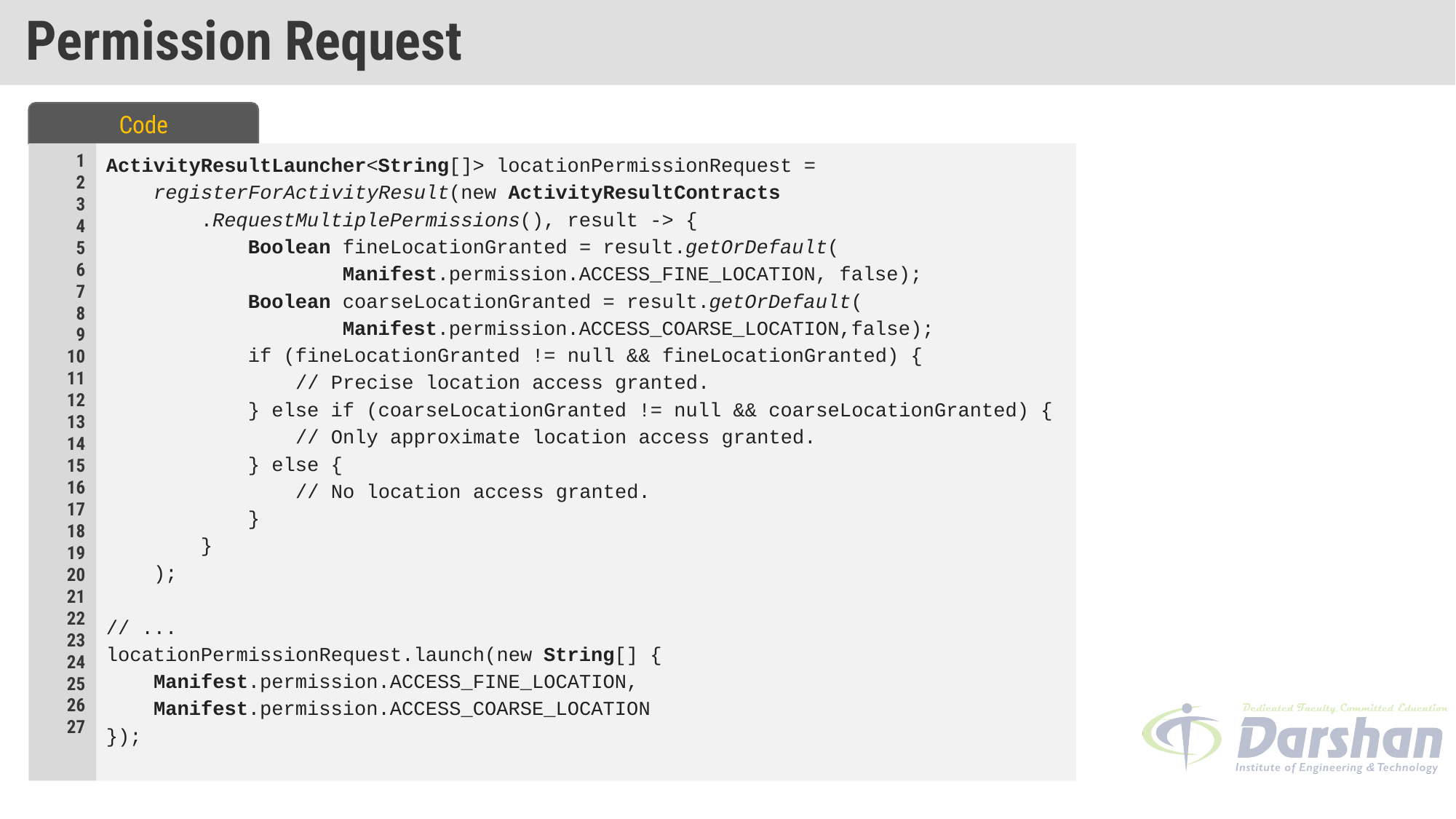

# Permission Request
Code
1
2
3
4
5
6
7
8
9
10
11
12
13
14
15
16
17
18
19
20
21
22
23
24
25
26
27
ActivityResultLauncher<String[]> locationPermissionRequest =
    registerForActivityResult(new ActivityResultContracts
        .RequestMultiplePermissions(), result -> {
            Boolean fineLocationGranted = result.getOrDefault(
                    Manifest.permission.ACCESS_FINE_LOCATION, false);
            Boolean coarseLocationGranted = result.getOrDefault(
                    Manifest.permission.ACCESS_COARSE_LOCATION,false);
            if (fineLocationGranted != null && fineLocationGranted) {
                // Precise location access granted.
            } else if (coarseLocationGranted != null && coarseLocationGranted) {
                // Only approximate location access granted.
            } else {
                // No location access granted.
            }
        }
    );

// ...
locationPermissionRequest.launch(new String[] {
    Manifest.permission.ACCESS_FINE_LOCATION,
    Manifest.permission.ACCESS_COARSE_LOCATION
});